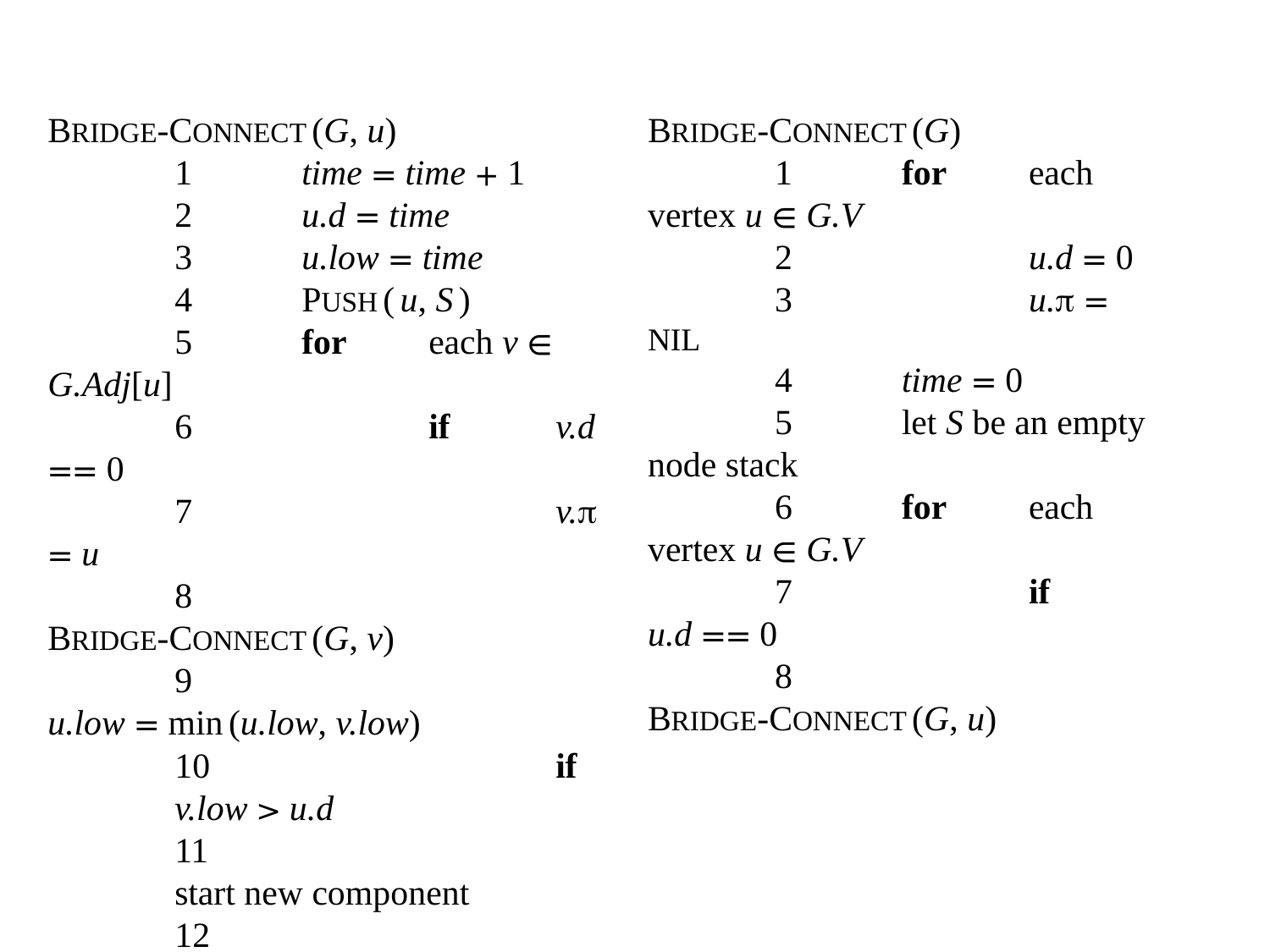

BRIDGE-CONNECT(G, u)
	1	time = time + 1
	2	u.d = time
	3	u.low = time
	4	PUSH(u, S)
	5	for	each v ∈ G.Adj[u]
	6		if	v.d == 0
	7			v.π = u
	8			BRIDGE-CONNECT(G, v)
	9			u.low = min(u.low, v.low)
	10			if	v.low > u.d
	11				start new component
	12				do
	13					w = POP(S)
	14					put w in cur. comp.
	15				while w != v
	16		else if v != u.π
	17				u.low = min(u.low, v.d)
BRIDGE-CONNECT(G)
	1	for	each vertex u ∈ G.V
	2		u.d = 0
	3		u.π = NIL
	4	time = 0
	5	let S be an empty node stack
	6	for	each vertex u ∈ G.V
	7		if	u.d == 0
	8			BRIDGE-CONNECT(G, u)